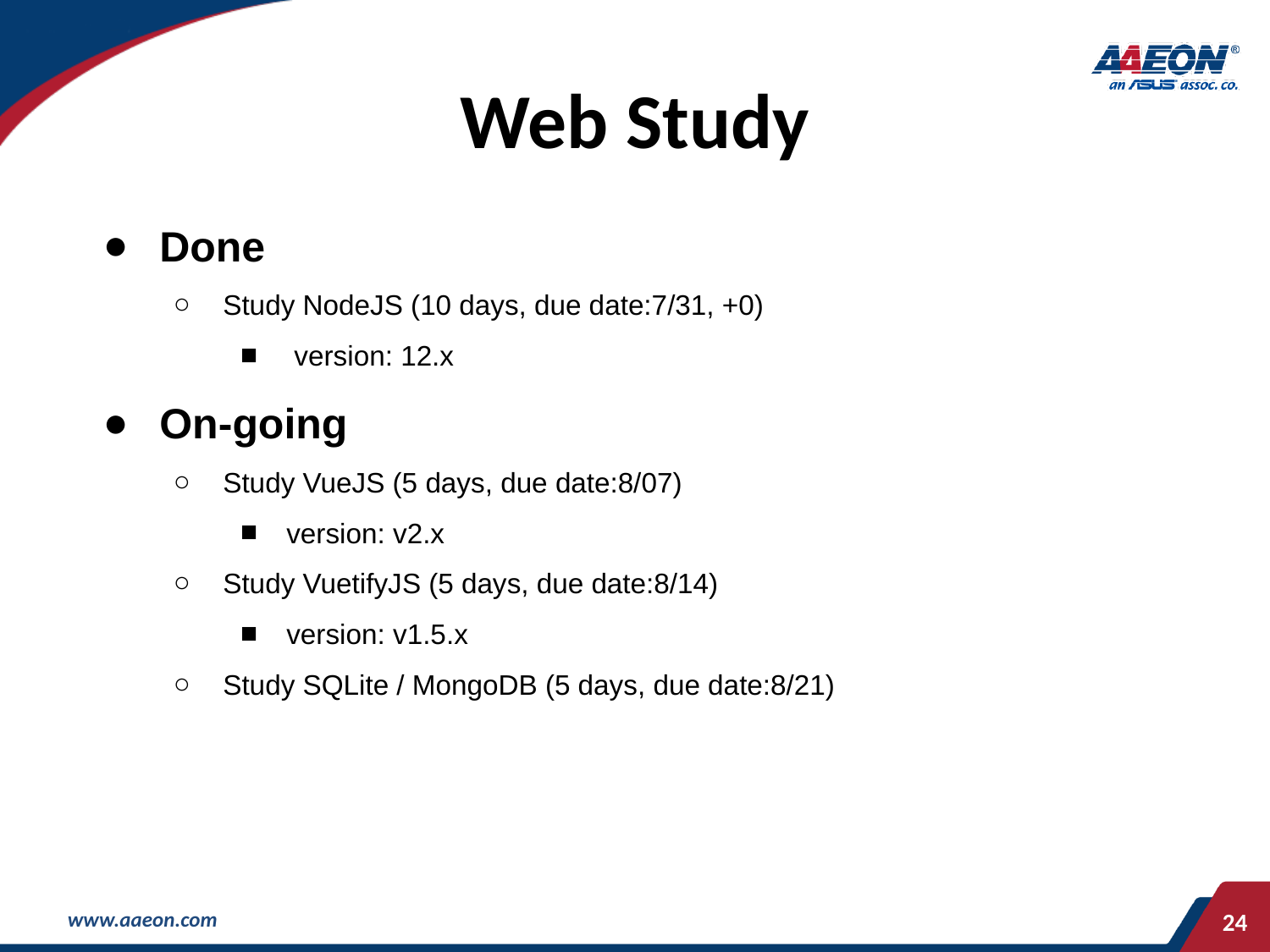

# Web Study
Done
Study NodeJS (10 days, due date:7/31, +0)
 version: 12.x
On-going
Study VueJS (5 days, due date:8/07)
version: v2.x
Study VuetifyJS (5 days, due date:8/14)
version: v1.5.x
Study SQLite / MongoDB (5 days, due date:8/21)

24